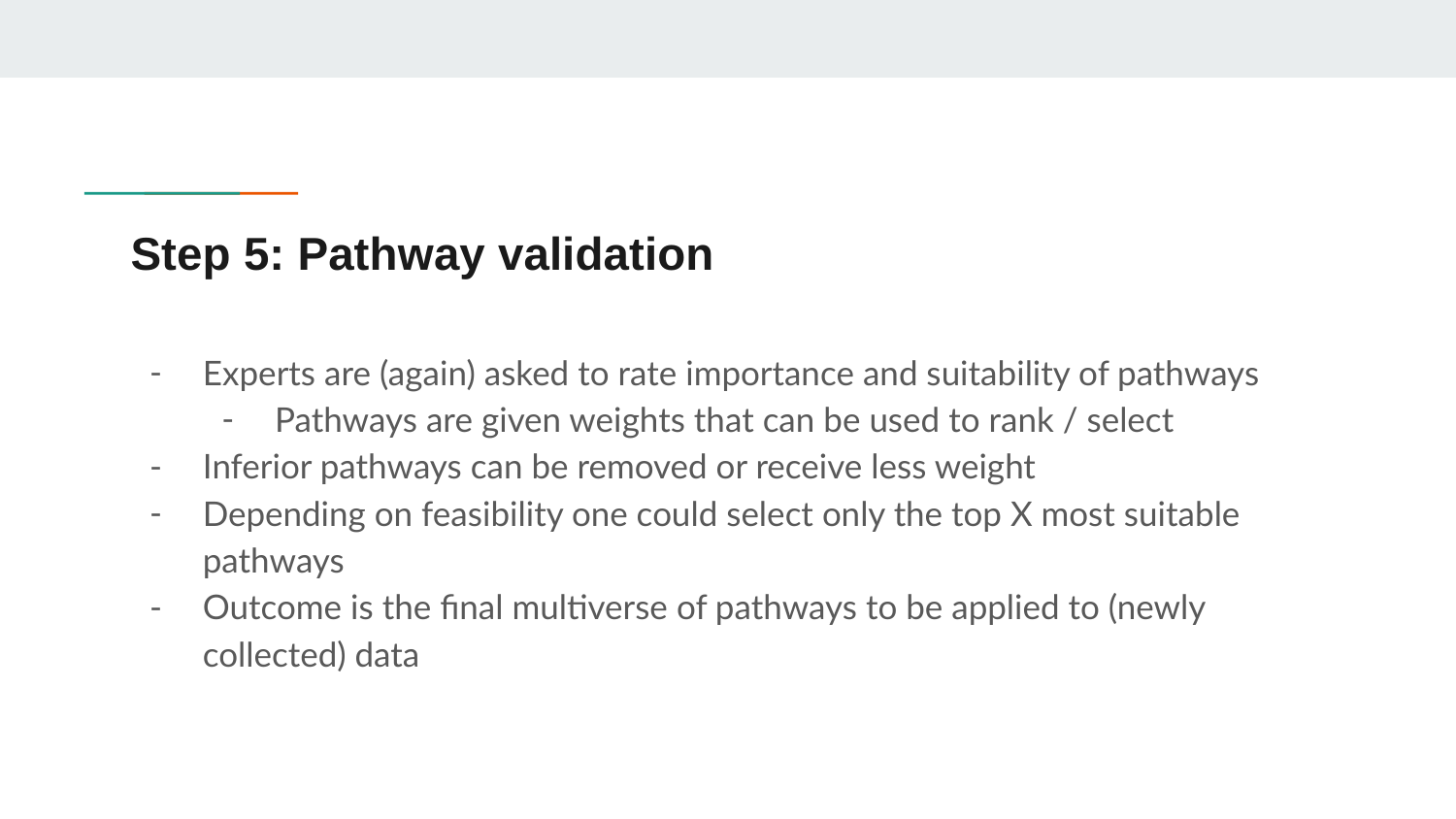

# Step 5: Pathway validation
Experts are (again) asked to rate importance and suitability of pathways
Pathways are given weights that can be used to rank / select
Inferior pathways can be removed or receive less weight
Depending on feasibility one could select only the top X most suitable pathways
Outcome is the final multiverse of pathways to be applied to (newly collected) data